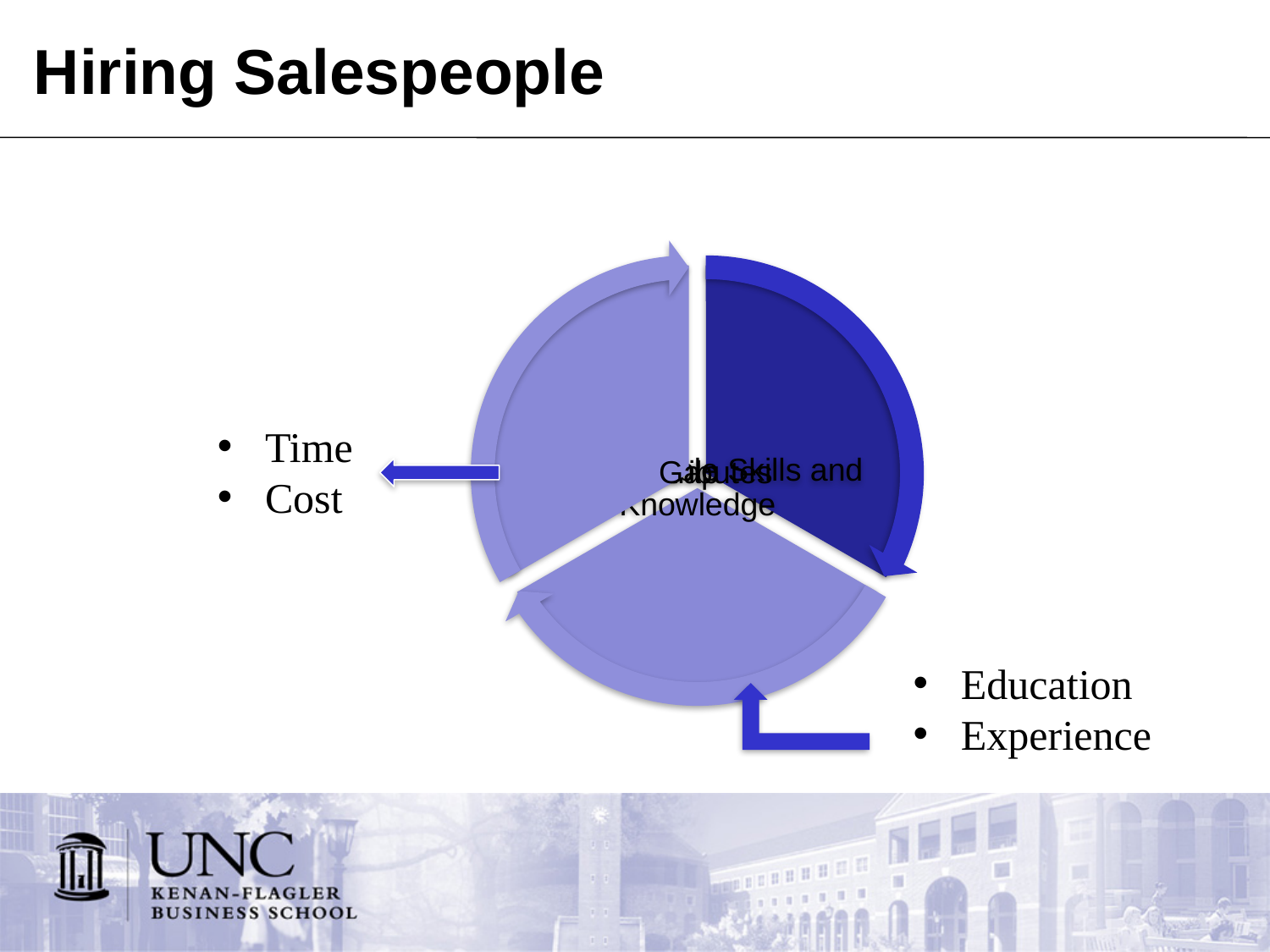

# Hiring Salespeople
Attributes
Transferrable Skills and Knowledge
Gap
Time
Cost

Education
Experience